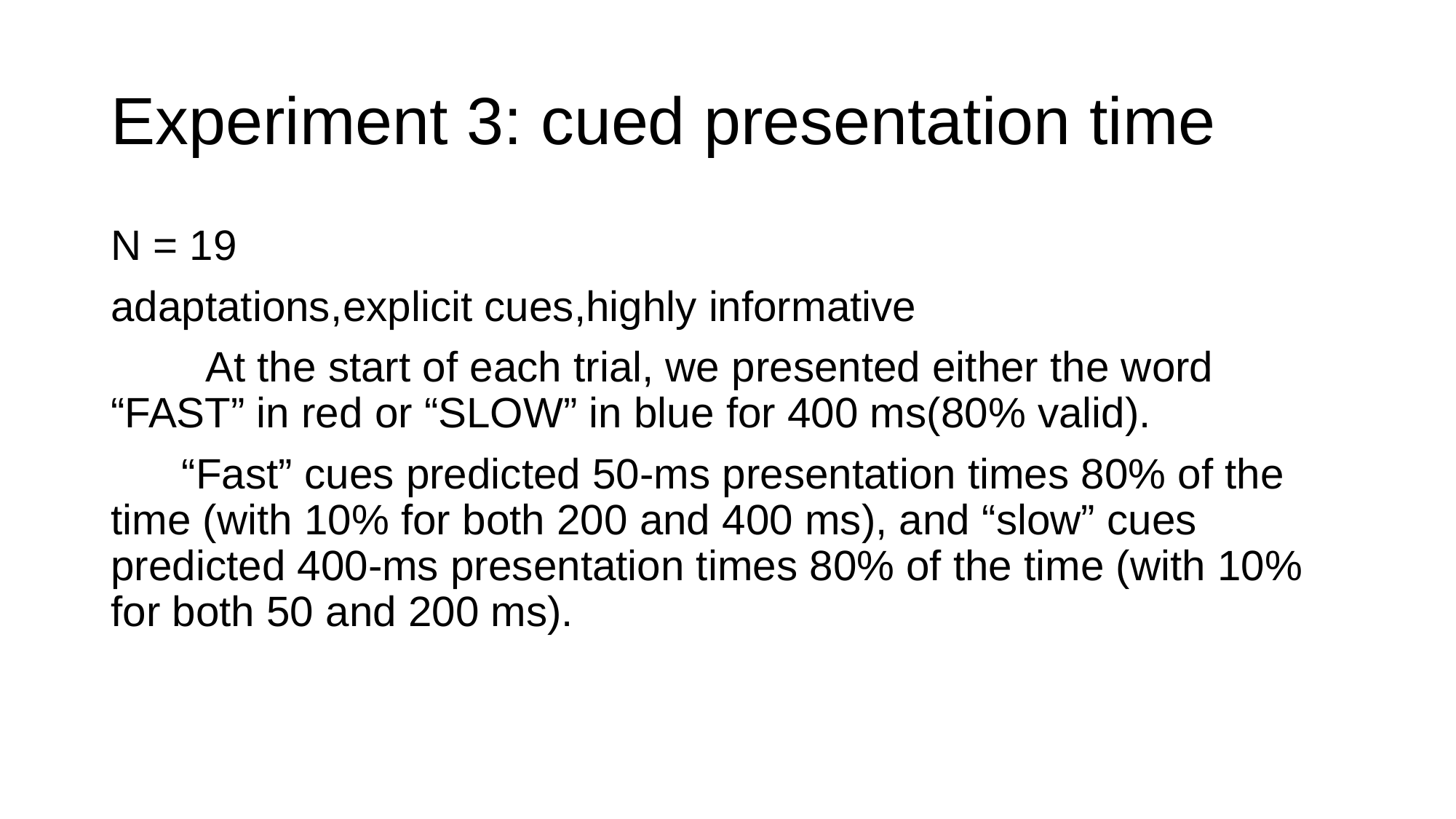

# Experiment 3: cued presentation time
N = 19
adaptations,explicit cues,highly informative
        At the start of each trial, we presented either the word “FAST” in red or “SLOW” in blue for 400 ms(80% valid).
      “Fast” cues predicted 50-ms presentation times 80% of the time (with 10% for both 200 and 400 ms), and “slow” cues predicted 400-ms presentation times 80% of the time (with 10% for both 50 and 200 ms).